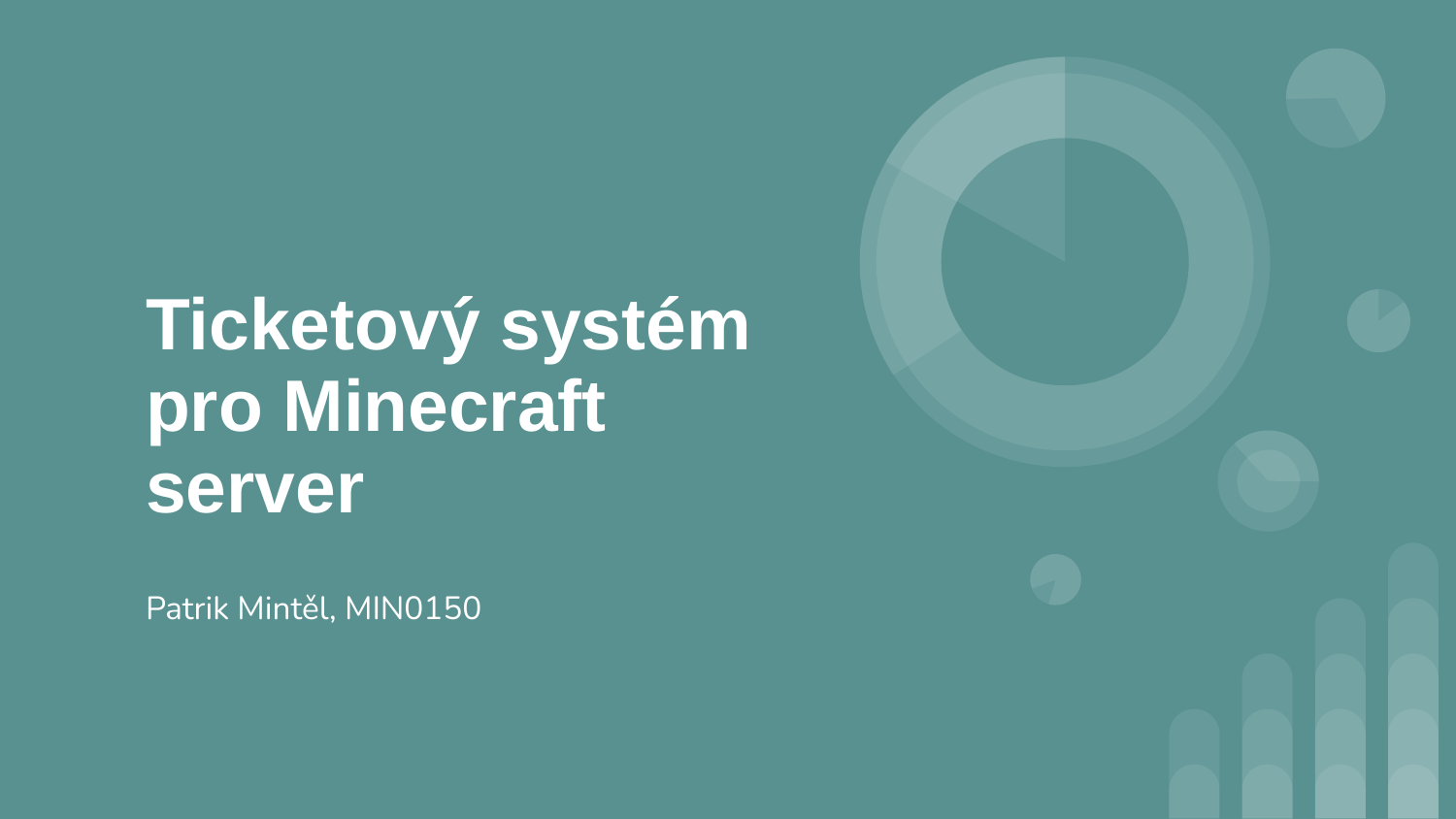

# Ticketový systém pro Minecraft server
Patrik Mintěl, MIN0150